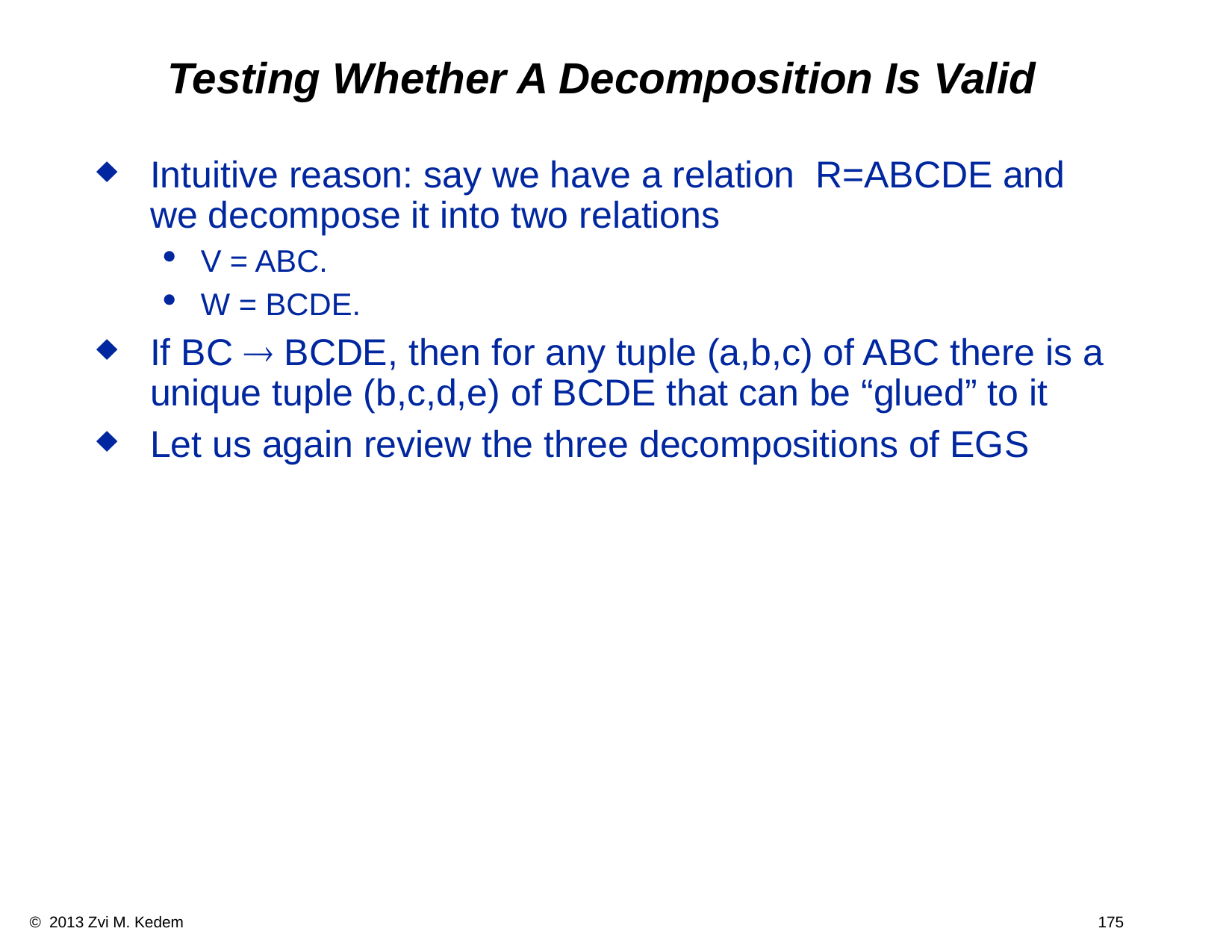

# Testing Whether A Decomposition Is Valid
Intuitive reason: say we have a relation  R=ABCDE and we decompose it into two relations
V = ABC.
W = BCDE.
If BC → BCDE, then for any tuple (a,b,c) of ABC there is a unique tuple (b,c,d,e) of BCDE that can be “glued” to it
Let us again review the three decompositions of EGS